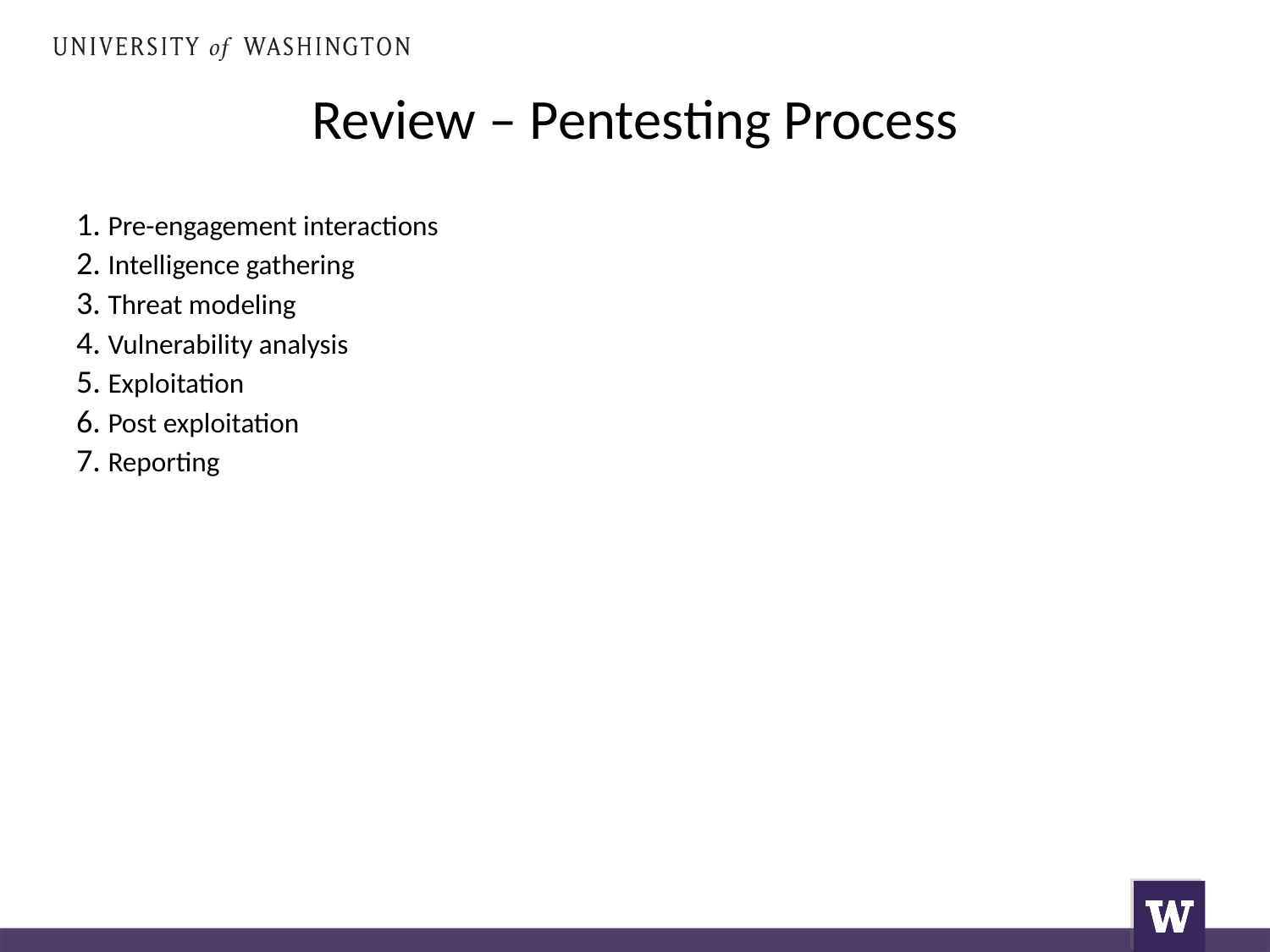

# Review – Pentesting Process
Pre-engagement interactions
Intelligence gathering
Threat modeling
Vulnerability analysis
Exploitation
Post exploitation
Reporting